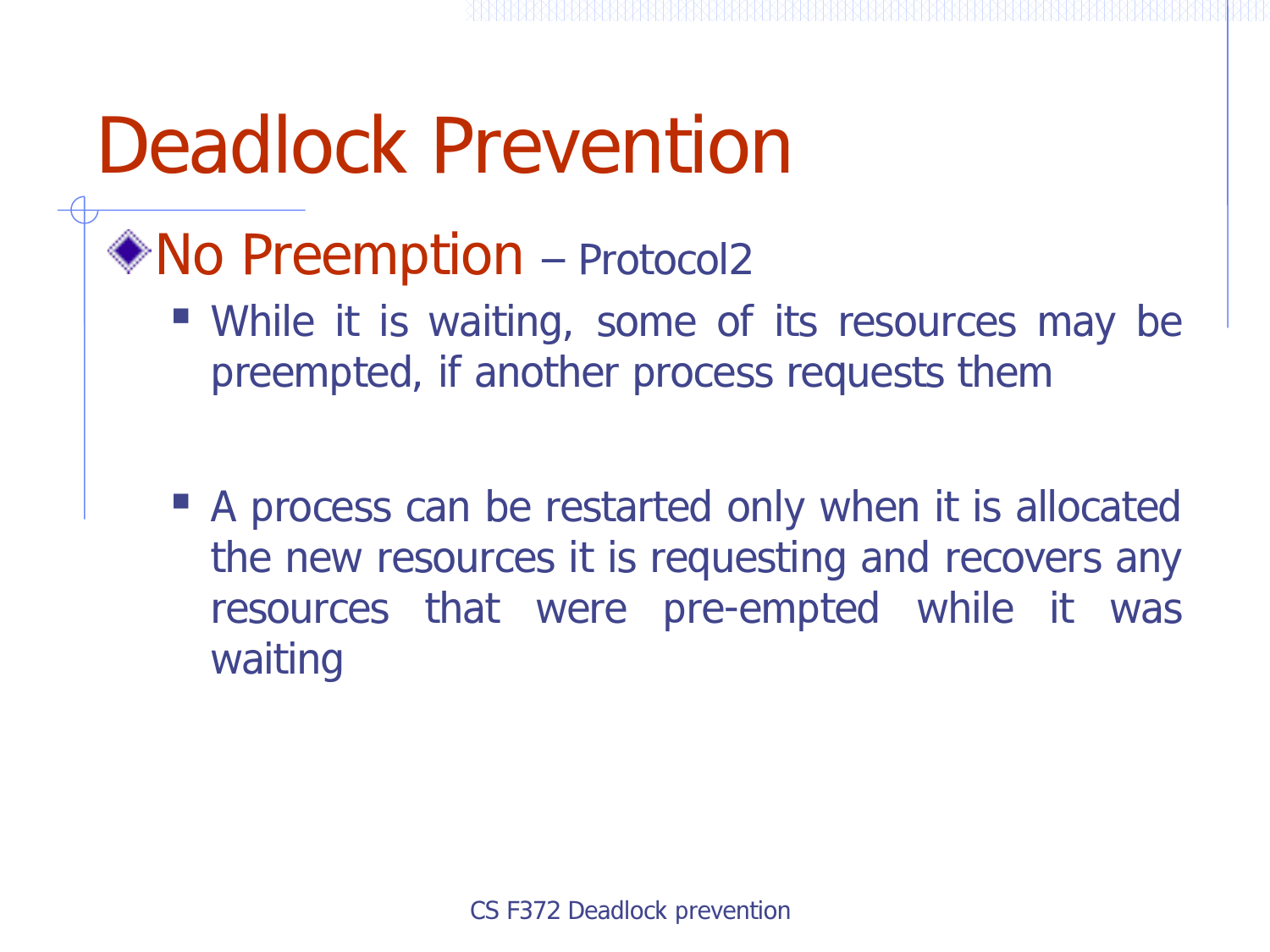

Deadlock Prevention
No Preemption – Protocol2
While it is waiting, some of its resources may be preempted, if another process requests them

A process can be restarted only when it is allocated the new resources it is requesting and recovers any resources that were pre-empted while it was waiting
CS F372 Deadlock prevention